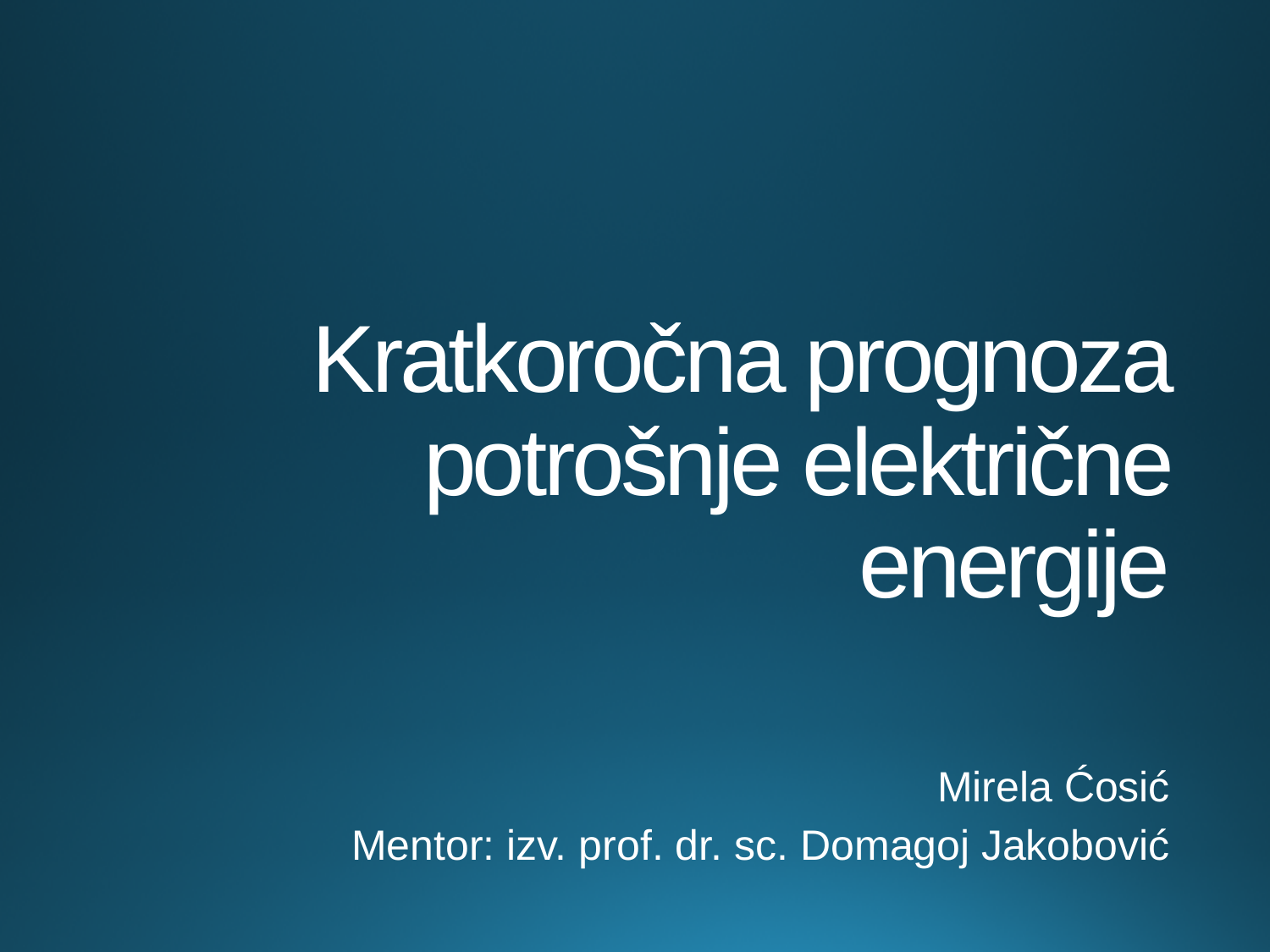

# Kratkoročna prognoza potrošnje električne energije
Mirela Ćosić
Mentor: izv. prof. dr. sc. Domagoj Jakobović